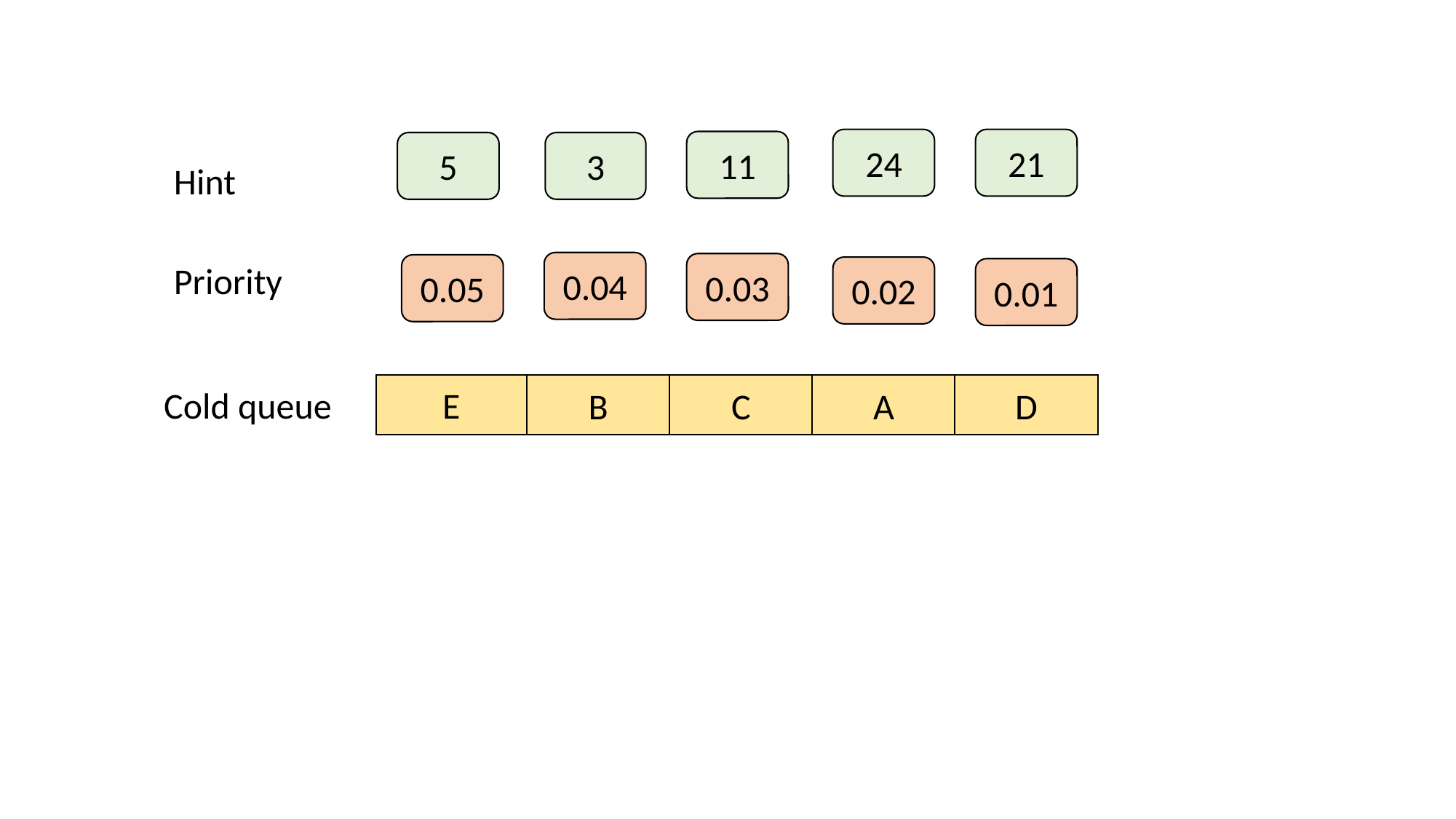

21
24
11
5
3
Hint
0.04
Priority
0.03
0.05
0.02
0.01
E
B
C
A
D
Cold queue